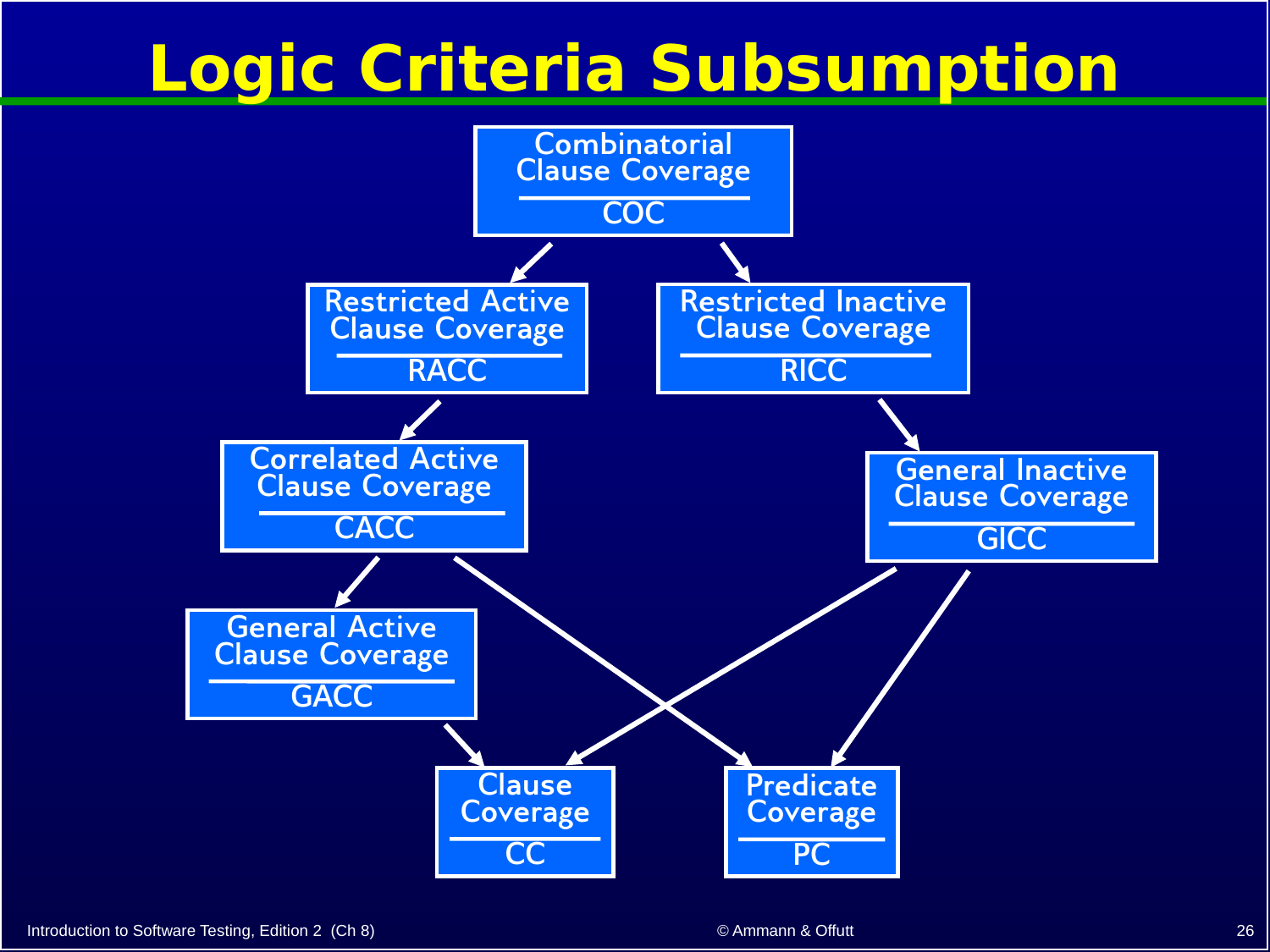

# Logic Criteria Subsumption
Combinatorial Clause Coverage
COC

Restricted Inactive Clause Coverage
RICC

Restricted Active Clause Coverage
RACC

Correlated Active Clause Coverage
CACC

General Inactive Clause Coverage
GICC

General Active Clause Coverage
GACC

Clause Coverage
CC

Predicate Coverage
PC

26
© Ammann & Offutt
Introduction to Software Testing, Edition 2  (Ch 8)